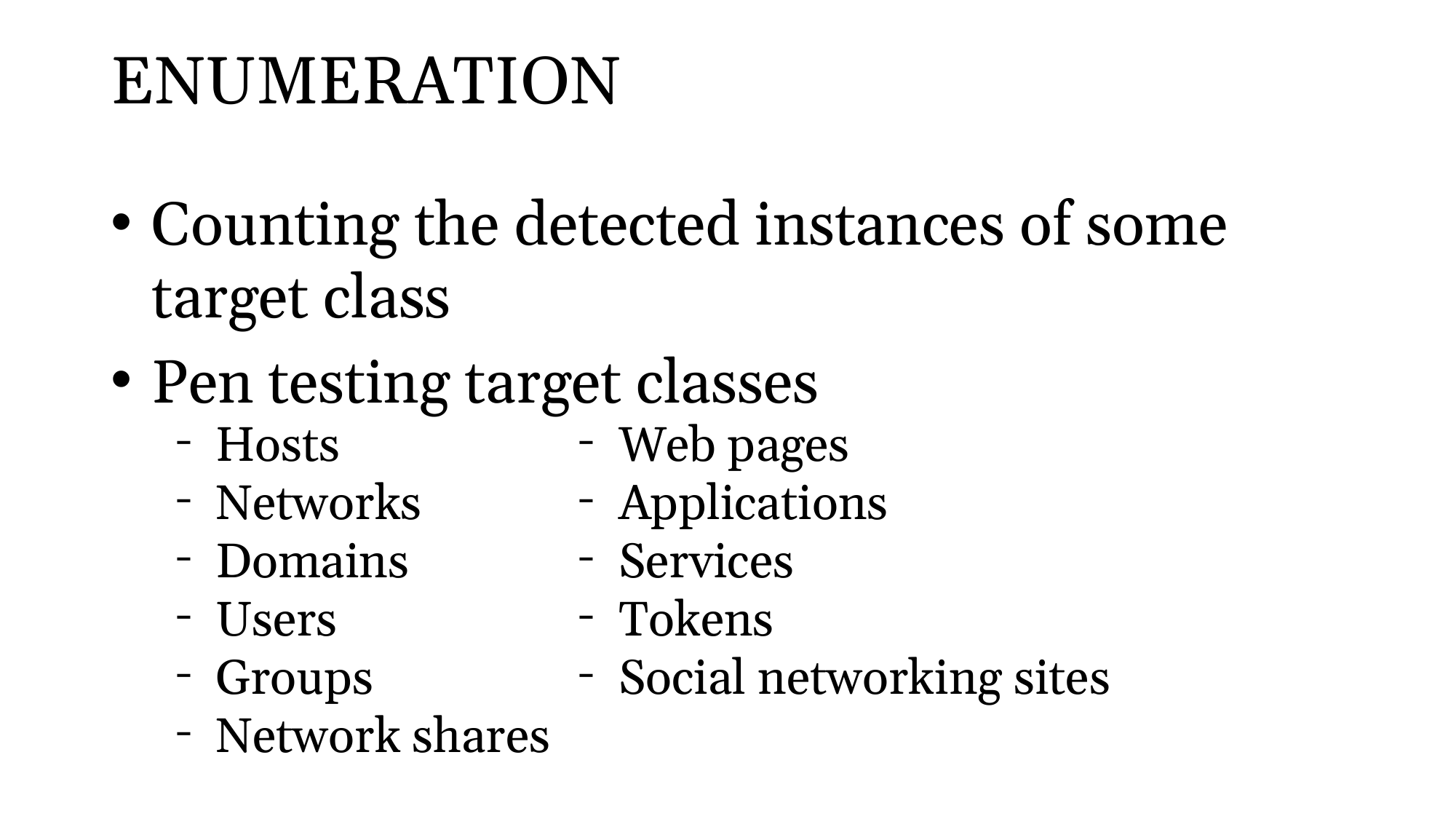

# ENUMERATION
Counting the detected instances of some target class
Pen testing target classes
Hosts
Networks
Domains
Users
Groups
Network shares
Web pages
Applications
Services
Tokens
Social networking sites